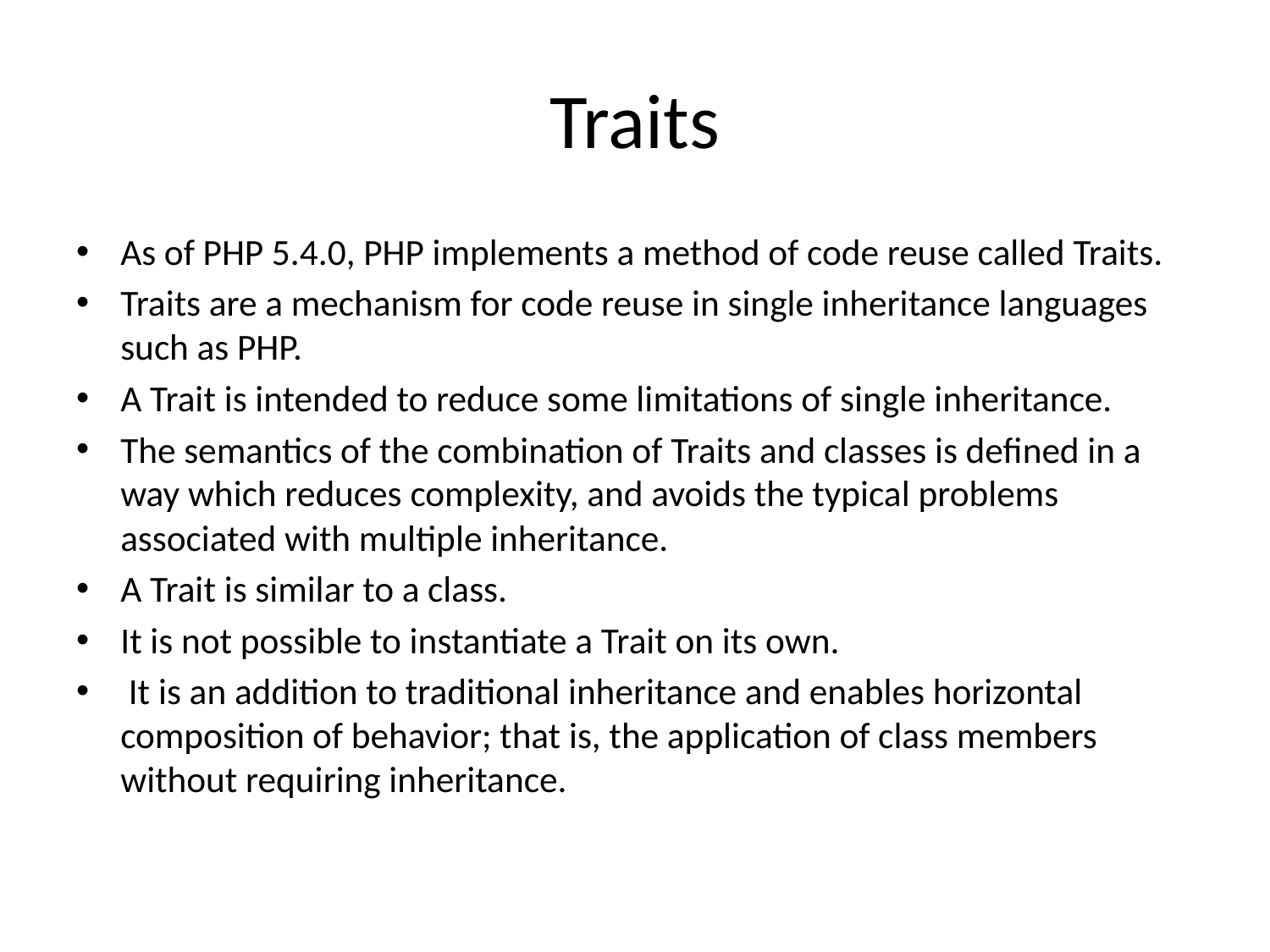

# Traits
As of PHP 5.4.0, PHP implements a method of code reuse called Traits.
Traits are a mechanism for code reuse in single inheritance languages such as PHP.
A Trait is intended to reduce some limitations of single inheritance.
The semantics of the combination of Traits and classes is defined in a way which reduces complexity, and avoids the typical problems associated with multiple inheritance.
A Trait is similar to a class.
It is not possible to instantiate a Trait on its own.
 It is an addition to traditional inheritance and enables horizontal composition of behavior; that is, the application of class members without requiring inheritance.